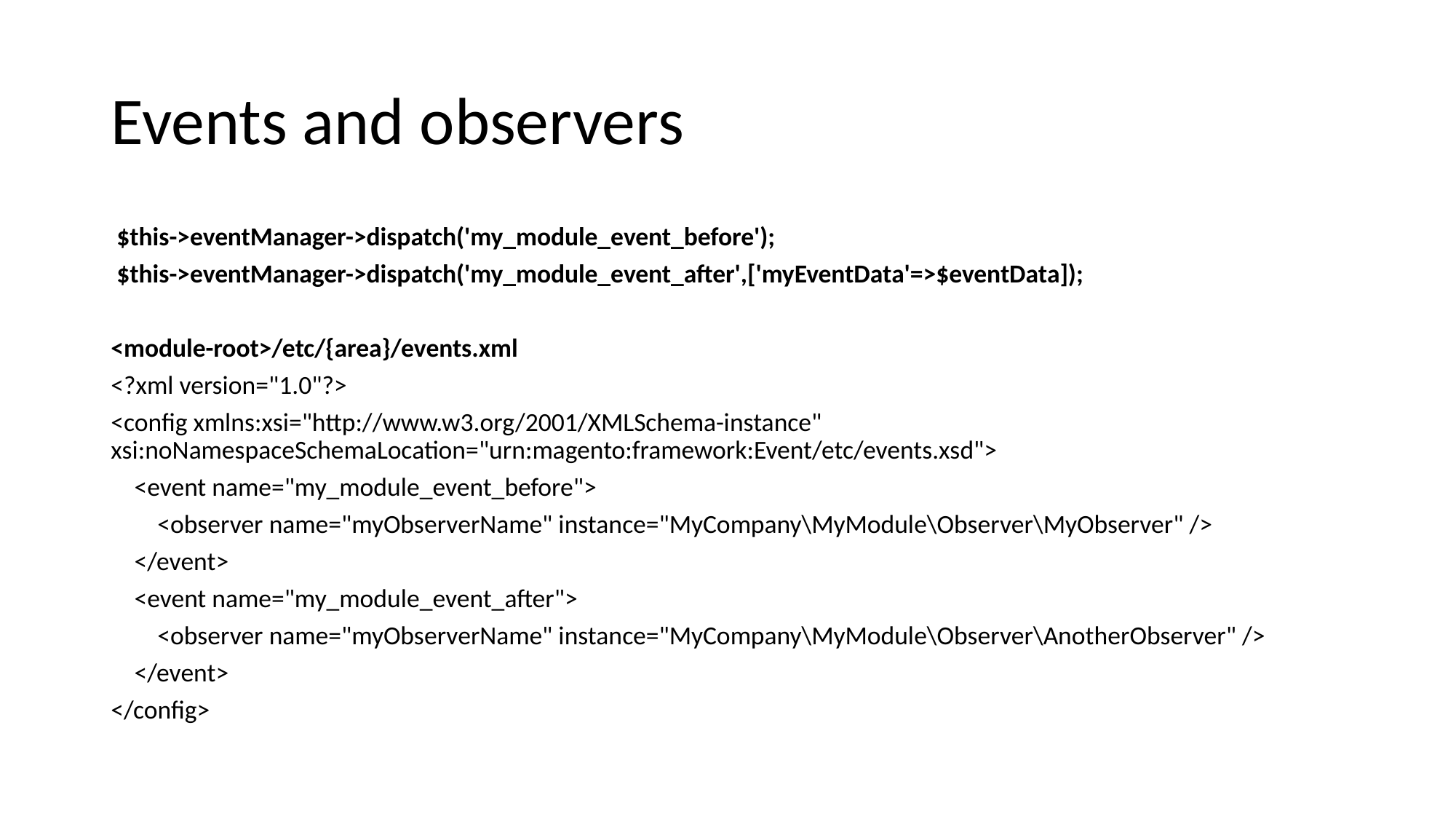

# Events and observers
 $this->eventManager->dispatch('my_module_event_before');
 $this->eventManager->dispatch('my_module_event_after',['myEventData'=>$eventData]);

<module-root>/etc/{area}/events.xml
<?xml version="1.0"?>
<config xmlns:xsi="http://www.w3.org/2001/XMLSchema-instance" xsi:noNamespaceSchemaLocation="urn:magento:framework:Event/etc/events.xsd">
    <event name="my_module_event_before">
        <observer name="myObserverName" instance="MyCompany\MyModule\Observer\MyObserver" />
    </event>
    <event name="my_module_event_after">
        <observer name="myObserverName" instance="MyCompany\MyModule\Observer\AnotherObserver" />
    </event>
</config>